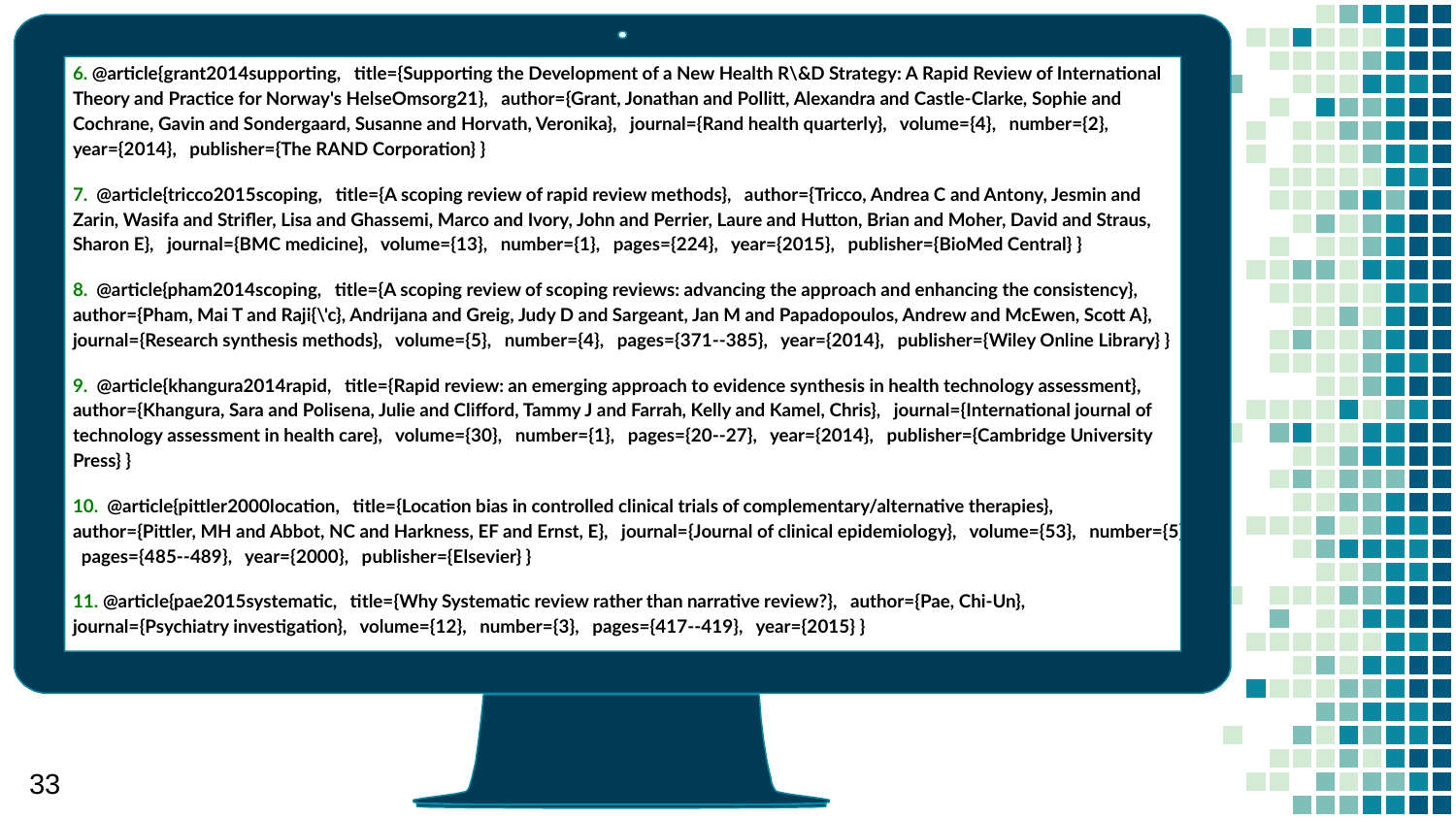

6. @article{grant2014supporting,   title={Supporting the Development of a New Health R\&D Strategy: A Rapid Review of International Theory and Practice for Norway's HelseOmsorg21},   author={Grant, Jonathan and Pollitt, Alexandra and Castle-Clarke, Sophie and Cochrane, Gavin and Sondergaard, Susanne and Horvath, Veronika},   journal={Rand health quarterly},   volume={4},   number={2},   year={2014},   publisher={The RAND Corporation} }
7.  @article{tricco2015scoping,   title={A scoping review of rapid review methods},   author={Tricco, Andrea C and Antony, Jesmin and Zarin, Wasifa and Strifler, Lisa and Ghassemi, Marco and Ivory, John and Perrier, Laure and Hutton, Brian and Moher, David and Straus, Sharon E},   journal={BMC medicine},   volume={13},   number={1},   pages={224},   year={2015},   publisher={BioMed Central} }
8.  @article{pham2014scoping,   title={A scoping review of scoping reviews: advancing the approach and enhancing the consistency},   author={Pham, Mai T and Raji{\'c}, Andrijana and Greig, Judy D and Sargeant, Jan M and Papadopoulos, Andrew and McEwen, Scott A},   journal={Research synthesis methods},   volume={5},   number={4},   pages={371--385},   year={2014},   publisher={Wiley Online Library} }
9.  @article{khangura2014rapid,   title={Rapid review: an emerging approach to evidence synthesis in health technology assessment},   author={Khangura, Sara and Polisena, Julie and Clifford, Tammy J and Farrah, Kelly and Kamel, Chris},   journal={International journal of technology assessment in health care},   volume={30},   number={1},   pages={20--27},   year={2014},   publisher={Cambridge University Press} }
10.  @article{pittler2000location,   title={Location bias in controlled clinical trials of complementary/alternative therapies},   author={Pittler, MH and Abbot, NC and Harkness, EF and Ernst, E},   journal={Journal of clinical epidemiology},   volume={53},   number={5},   pages={485--489},   year={2000},   publisher={Elsevier} }
11. @article{pae2015systematic,   title={Why Systematic review rather than narrative review?},   author={Pae, Chi-Un},   journal={Psychiatry investigation},   volume={12},   number={3},   pages={417--419},   year={2015} }

33